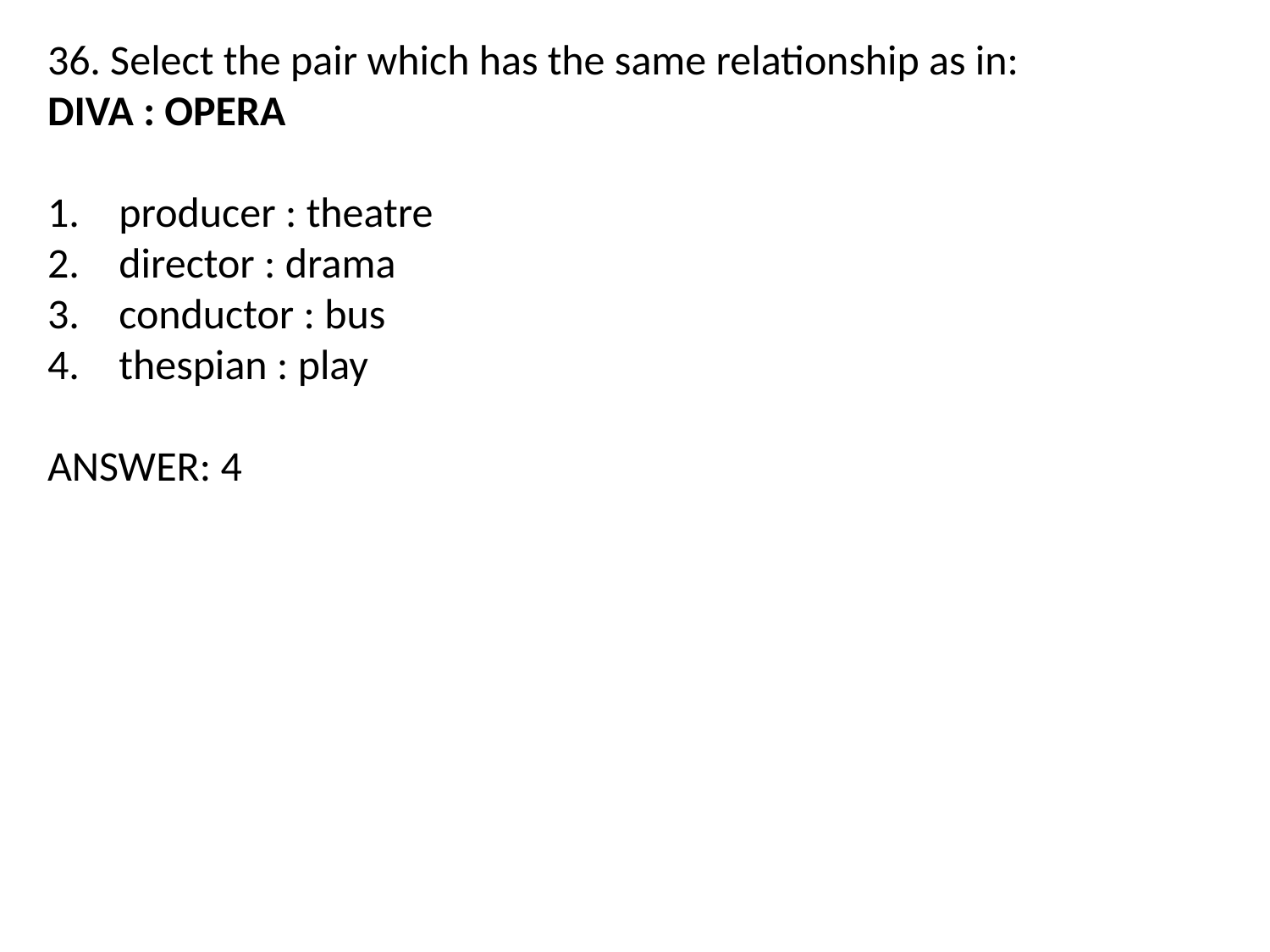

36. Select the pair which has the same relationship as in:  DIVA : OPERA

producer : theatre
director : drama
conductor : bus
thespian : play

ANSWER: 4